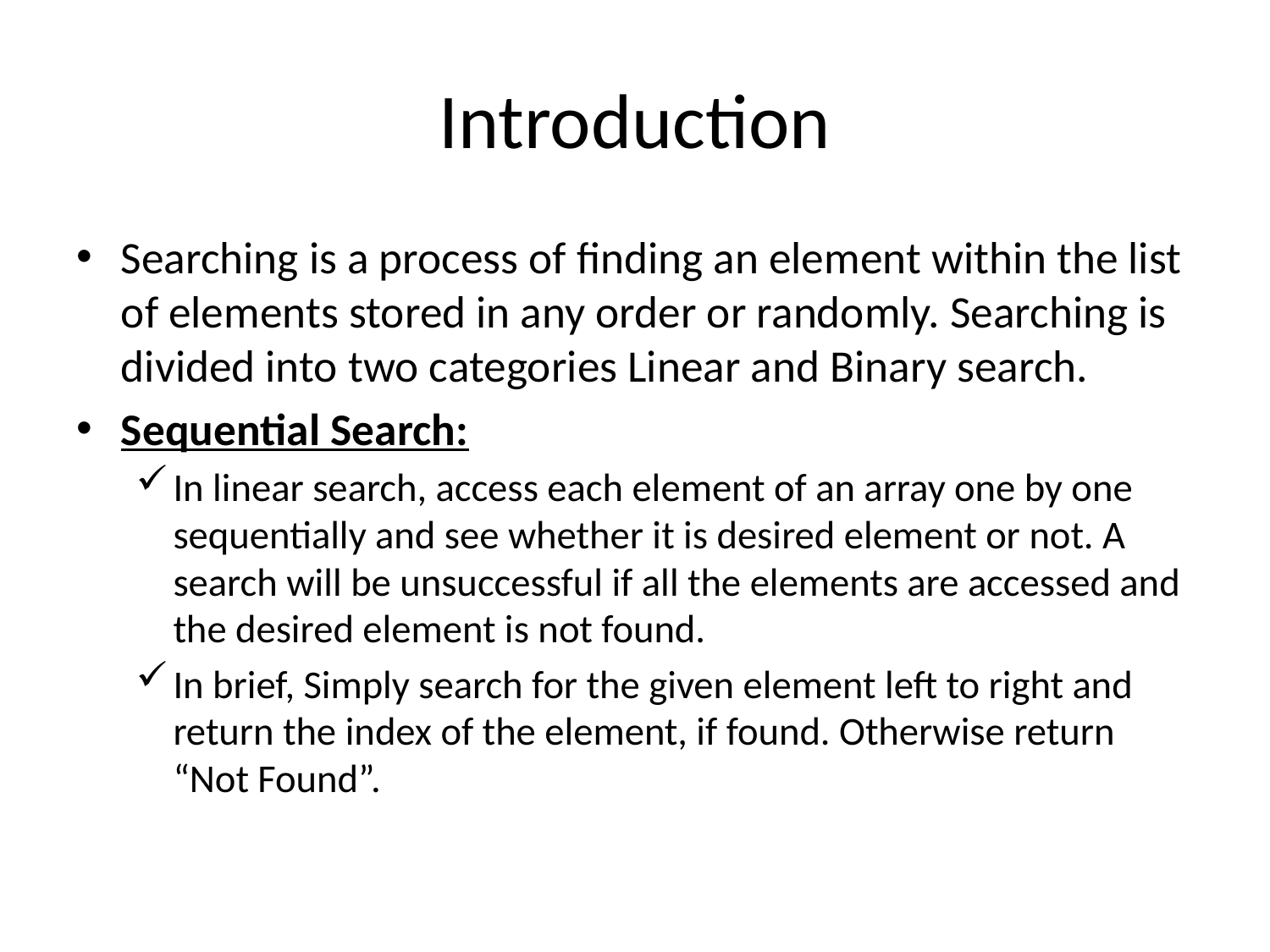

# Introduction
Searching is a process of finding an element within the list of elements stored in any order or randomly. Searching is divided into two categories Linear and Binary search.
Sequential Search:
In linear search, access each element of an array one by one sequentially and see whether it is desired element or not. A search will be unsuccessful if all the elements are accessed and the desired element is not found.
In brief, Simply search for the given element left to right and return the index of the element, if found. Otherwise return “Not Found”.